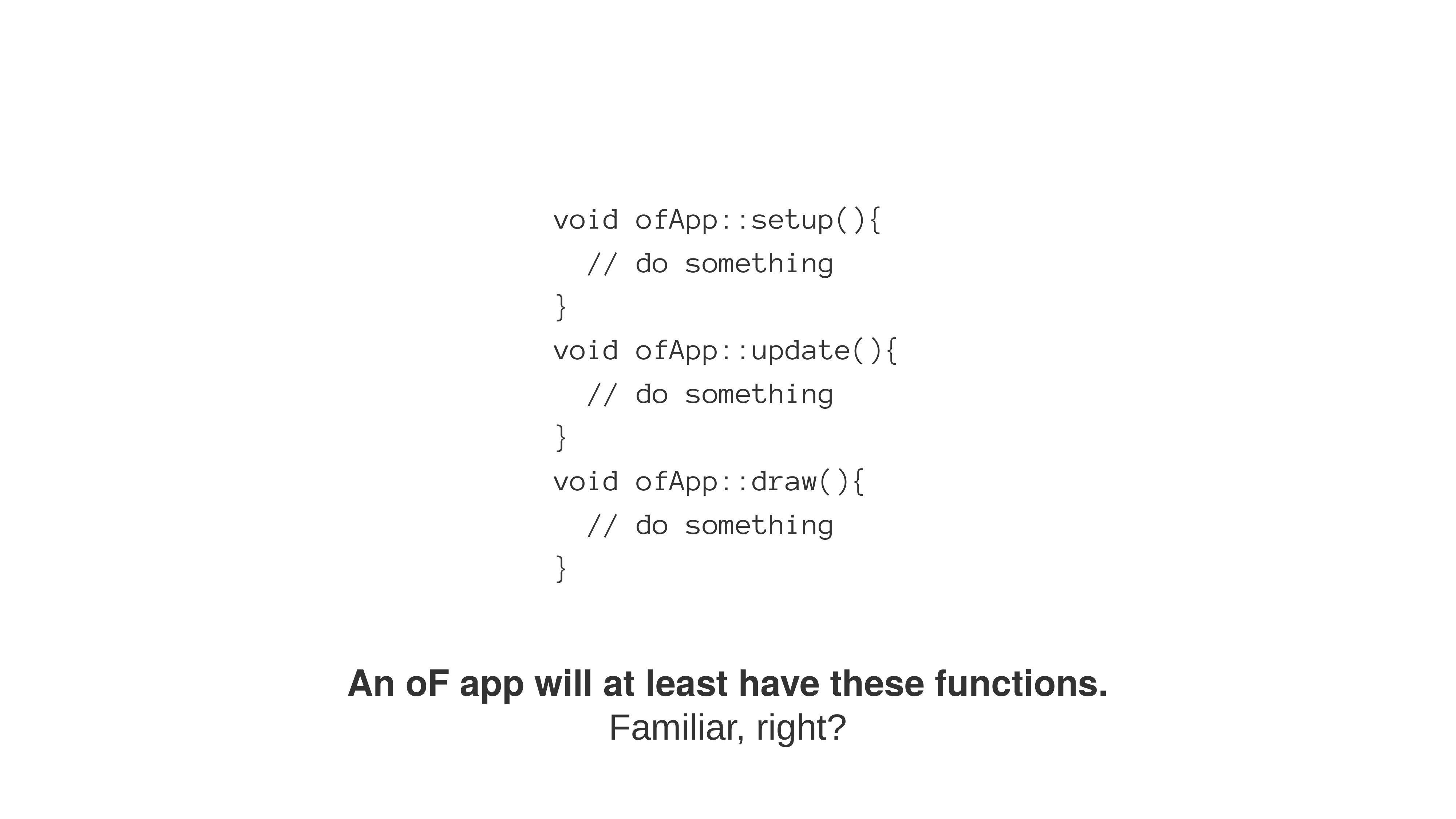

void ofApp::setup(){
  // do something
}
void ofApp::update(){
  // do something
}
void ofApp::draw(){
  // do something
}
An oF app will at least have these functions.
Familiar, right?